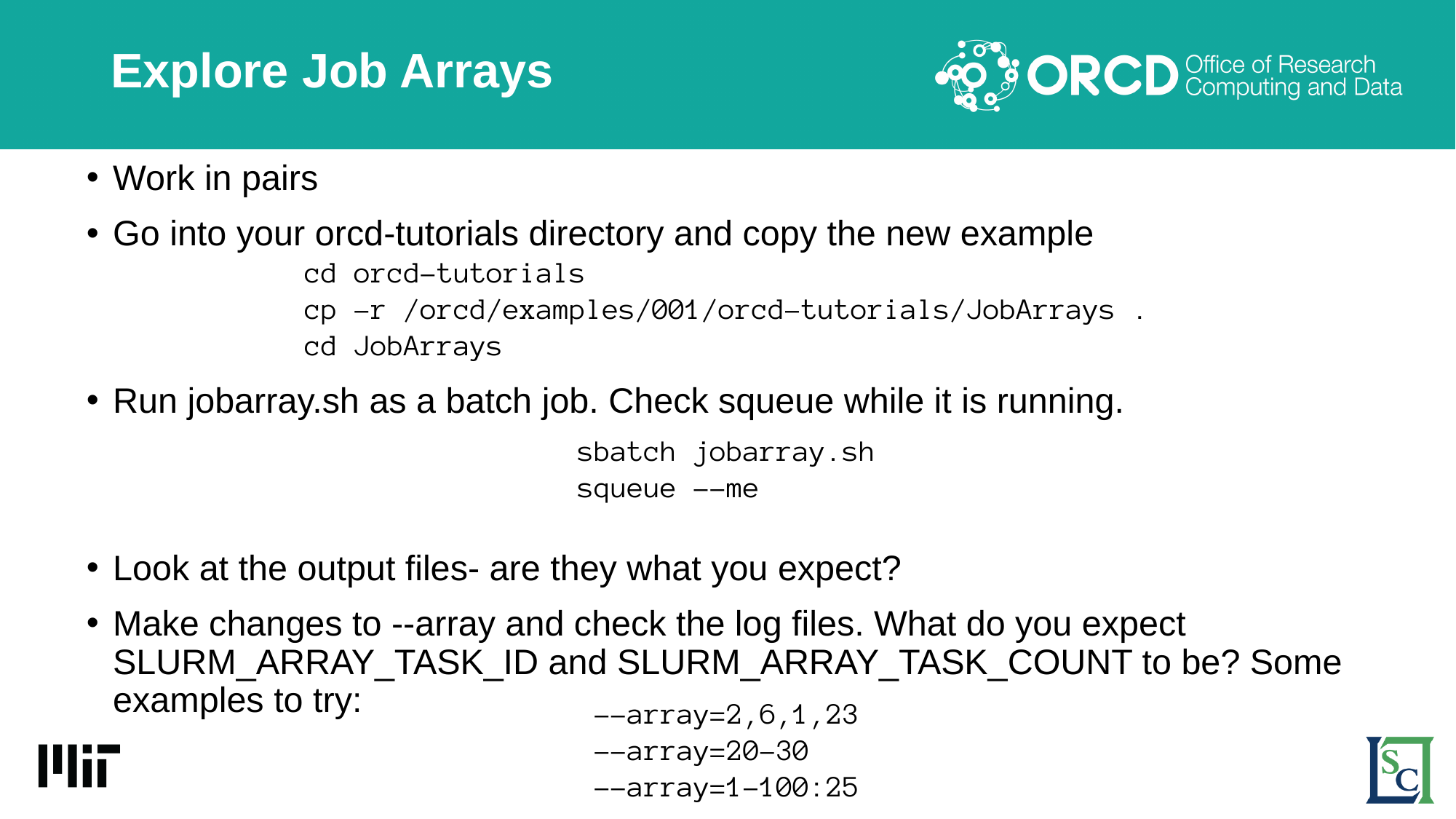

# Explore Job Arrays
Work in pairs
Go into your orcd-tutorials directory and copy the new example

Run jobarray.sh as a batch job. Check squeue while it is running.

Look at the output files- are they what you expect?
Make changes to --array and check the log files. What do you expect SLURM_ARRAY_TASK_ID and SLURM_ARRAY_TASK_COUNT to be? Some examples to try:
cd orcd-tutorials
cp -r /orcd/examples/001/orcd-tutorials/JobArrays .
cd JobArrays
sbatch jobarray.sh
squeue --me
--array=2,6,1,23
--array=20-30
--array=1-100:25